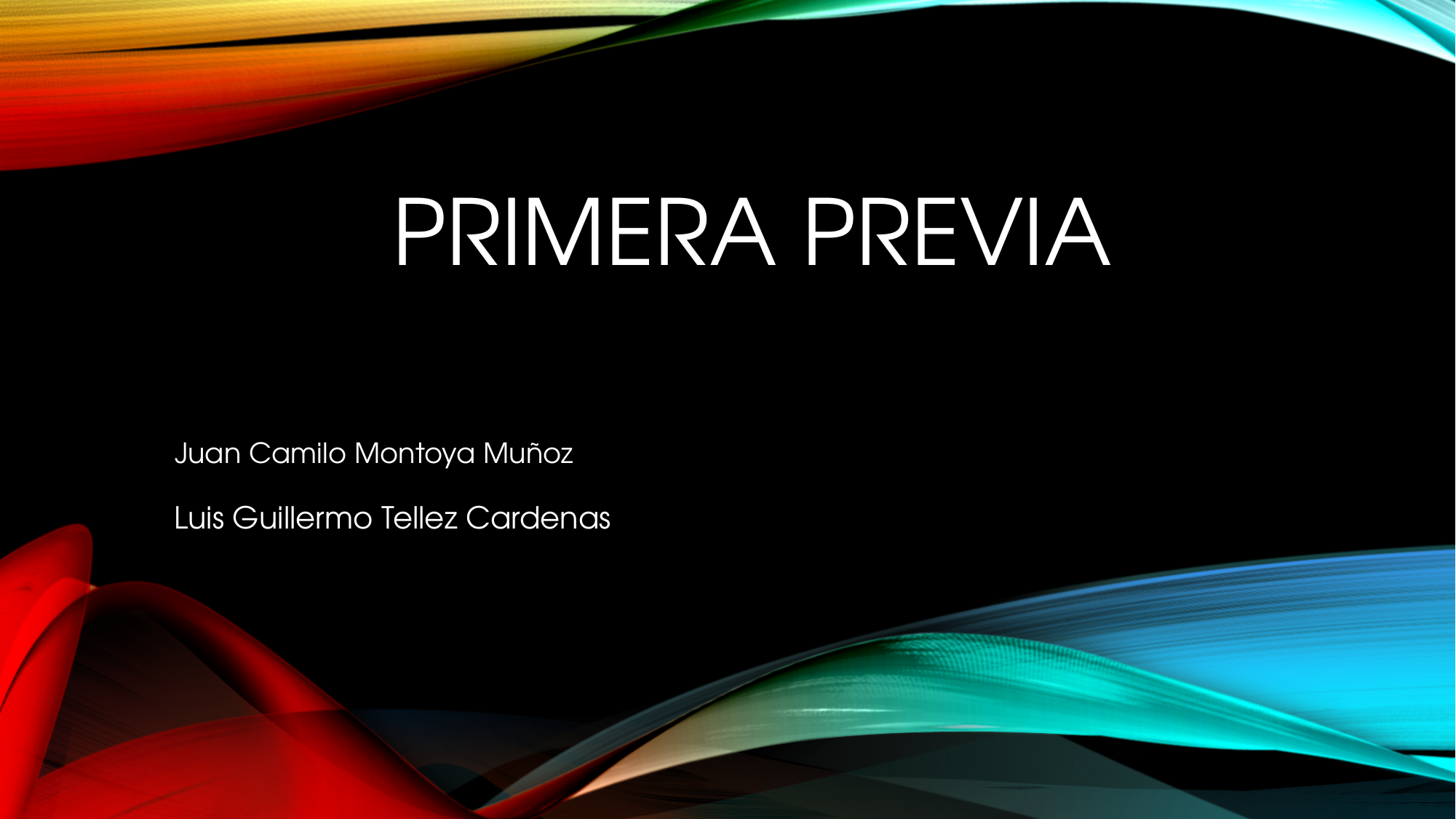

# Primera previa
Juan Camilo Montoya Muñoz
Luis Guillermo Tellez Cardenas